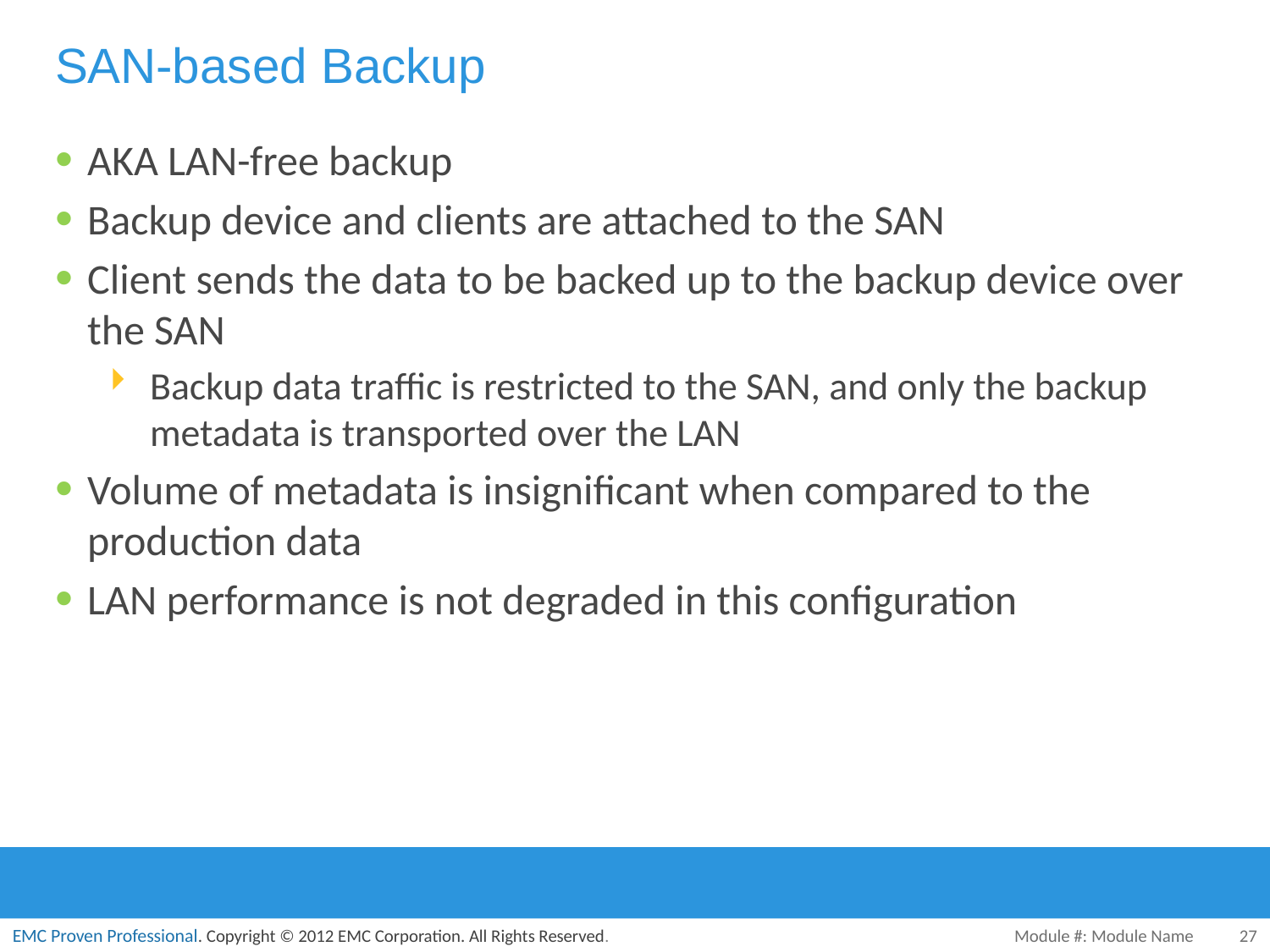

# SAN-based Backup
AKA LAN-free backup
Backup device and clients are attached to the SAN
Client sends the data to be backed up to the backup device over the SAN
Backup data traffic is restricted to the SAN, and only the backup metadata is transported over the LAN
Volume of metadata is insignificant when compared to the production data
LAN performance is not degraded in this configuration
Module #: Module Name
27